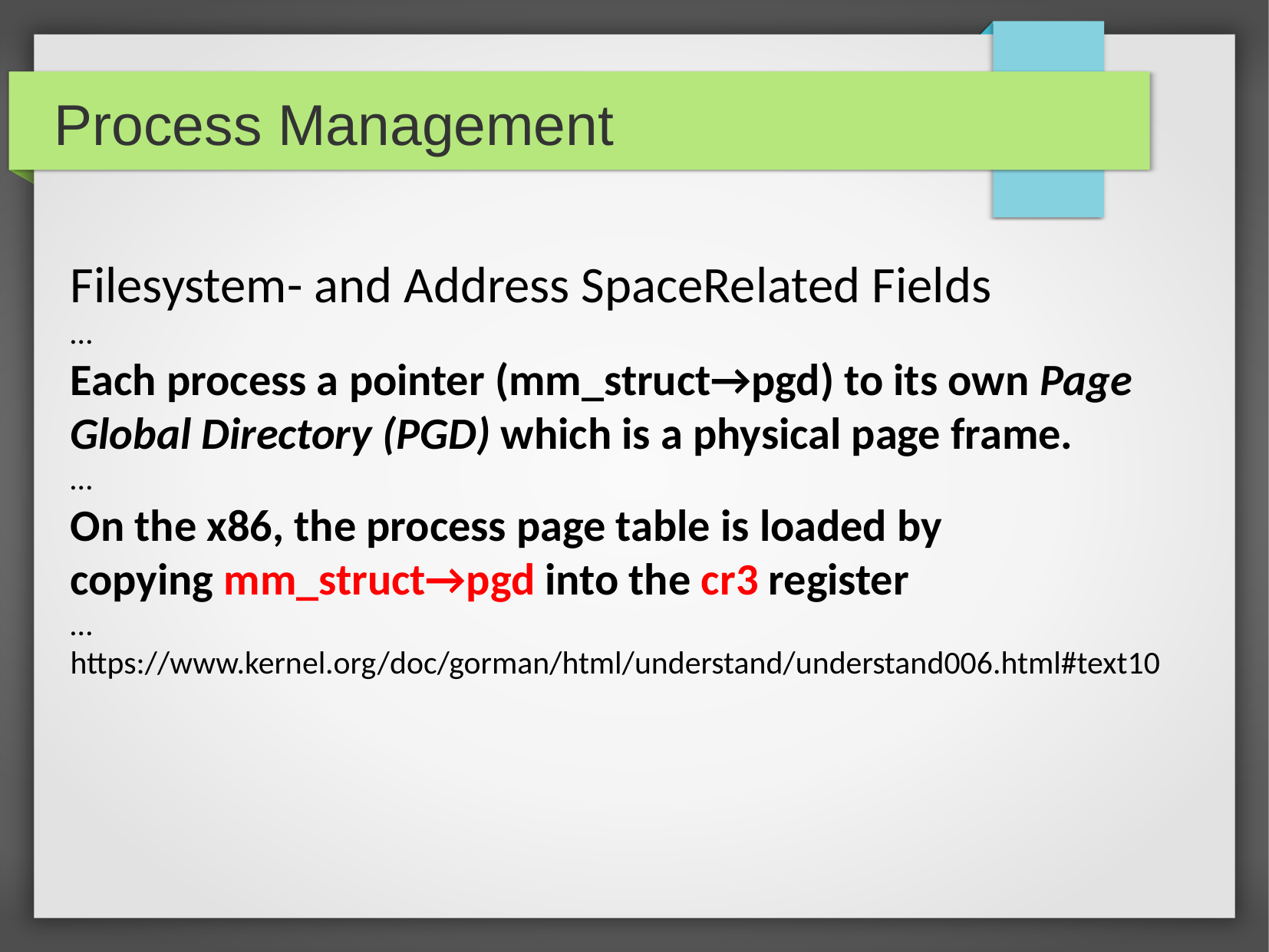

Process Management
Filesystem- and Address SpaceRelated Fields
…
Each process a pointer (mm_struct→pgd) to its own Page Global Directory (PGD) which is a physical page frame.
…
On the x86, the process page table is loaded by copying mm_struct→pgd into the cr3 register
…
https://www.kernel.org/doc/gorman/html/understand/understand006.html#text10